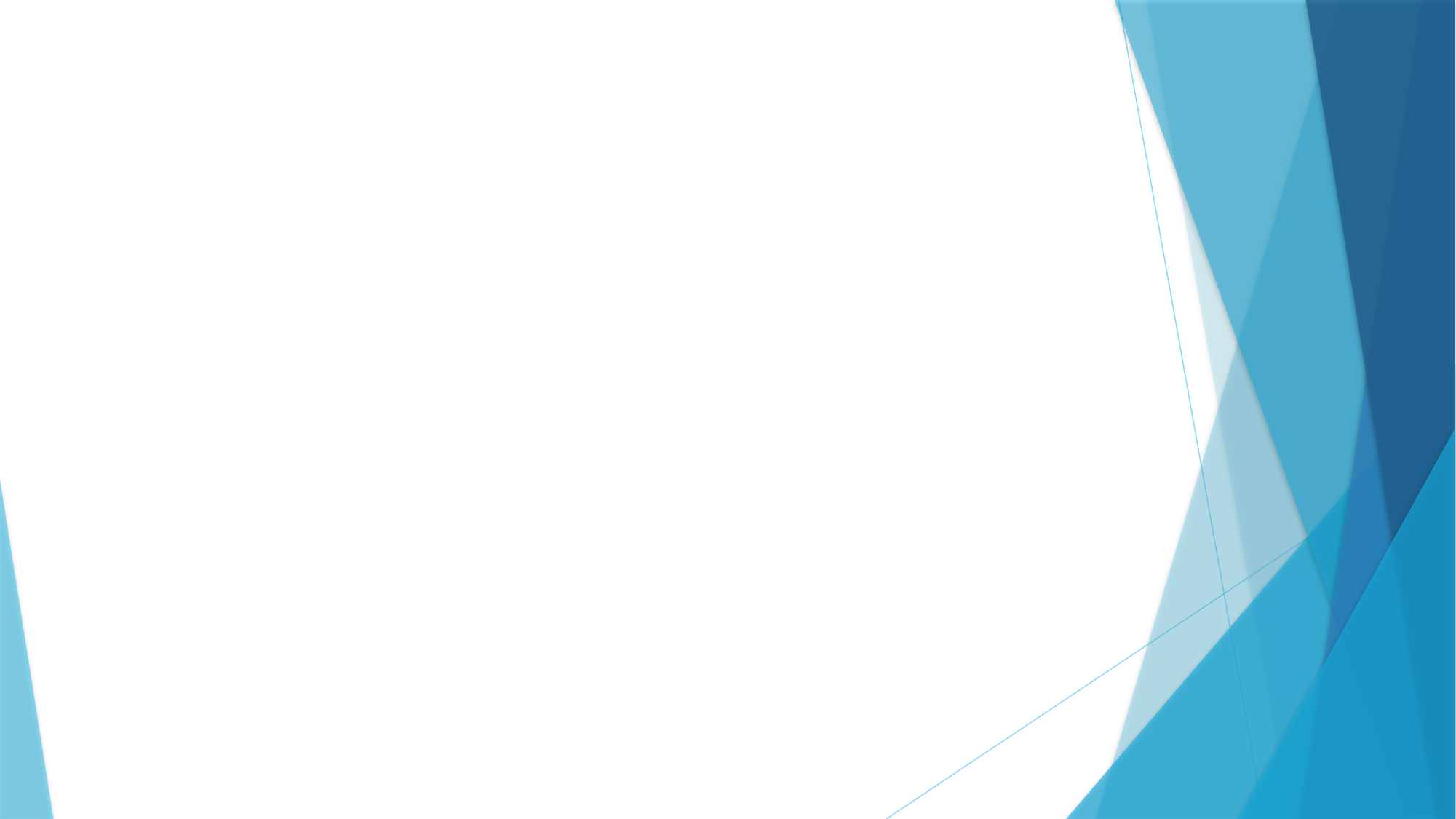

# Sequence Diagram : The purpose of Sequence diagram is to show the flow of the functionality  through a use in case .In the other worlds we call it a mapping process in terms of data transfers form the actor through the corresponding objects